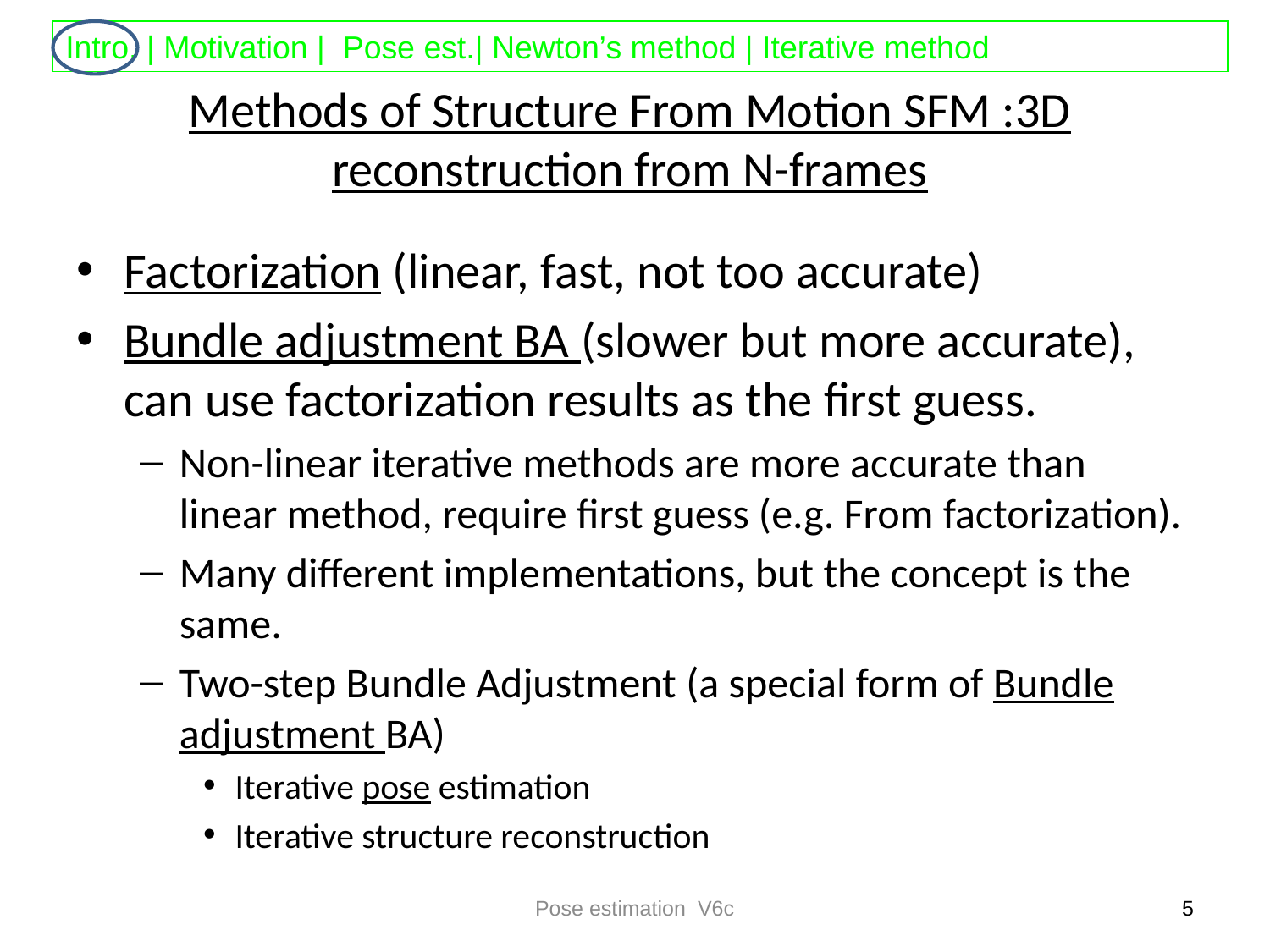

# Methods of Structure From Motion SFM :3D reconstruction from N-frames
Factorization (linear, fast, not too accurate)
Bundle adjustment BA (slower but more accurate), can use factorization results as the first guess.
Non-linear iterative methods are more accurate than linear method, require first guess (e.g. From factorization).
Many different implementations, but the concept is the same.
Two-step Bundle Adjustment (a special form of Bundle adjustment BA)
Iterative pose estimation
Iterative structure reconstruction

Pose estimation  V6c
5